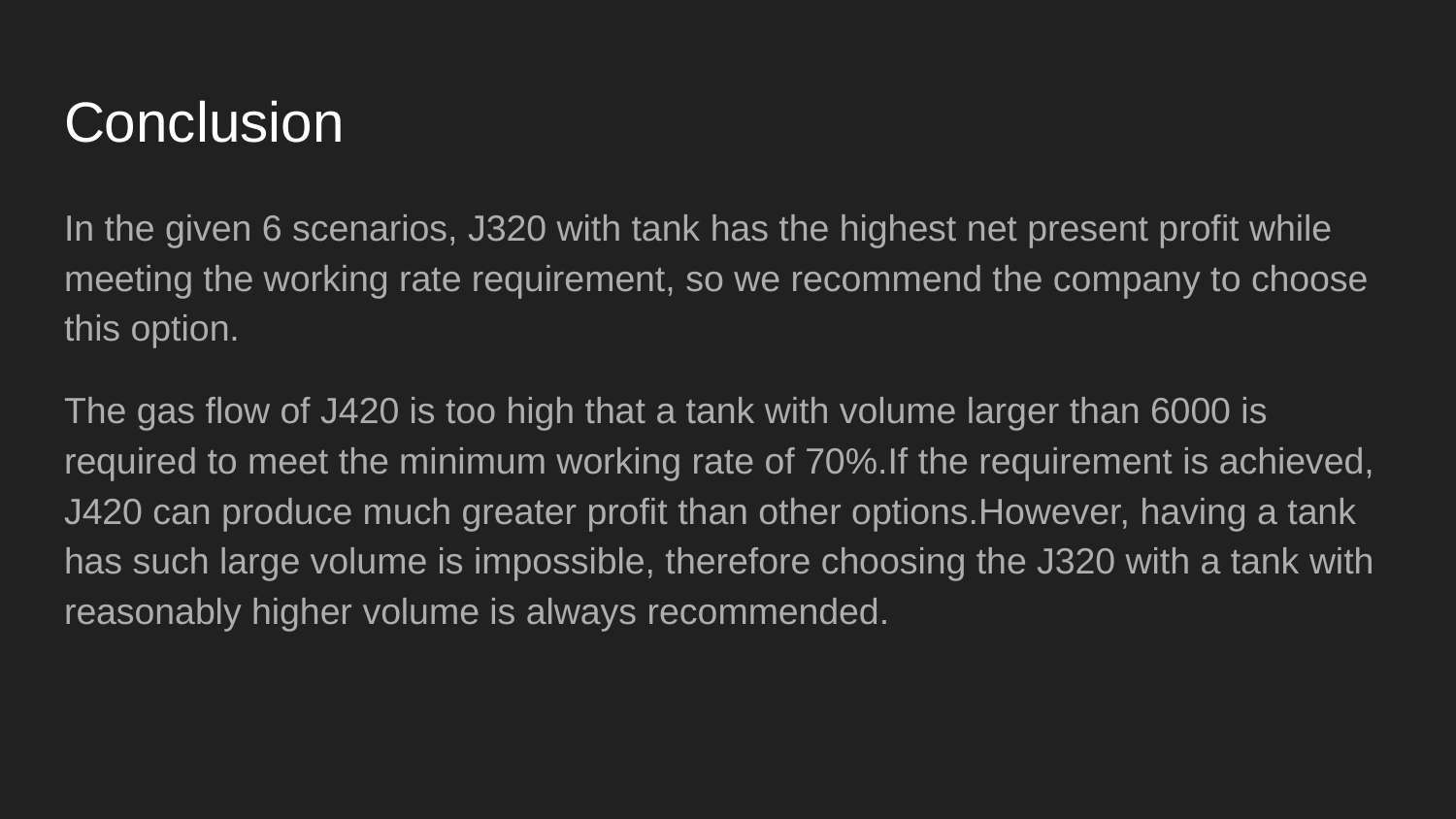

# Conclusion
In the given 6 scenarios, J320 with tank has the highest net present profit while meeting the working rate requirement, so we recommend the company to choose this option.
The gas flow of J420 is too high that a tank with volume larger than 6000 is required to meet the minimum working rate of 70%.If the requirement is achieved, J420 can produce much greater profit than other options.However, having a tank has such large volume is impossible, therefore choosing the J320 with a tank with reasonably higher volume is always recommended.